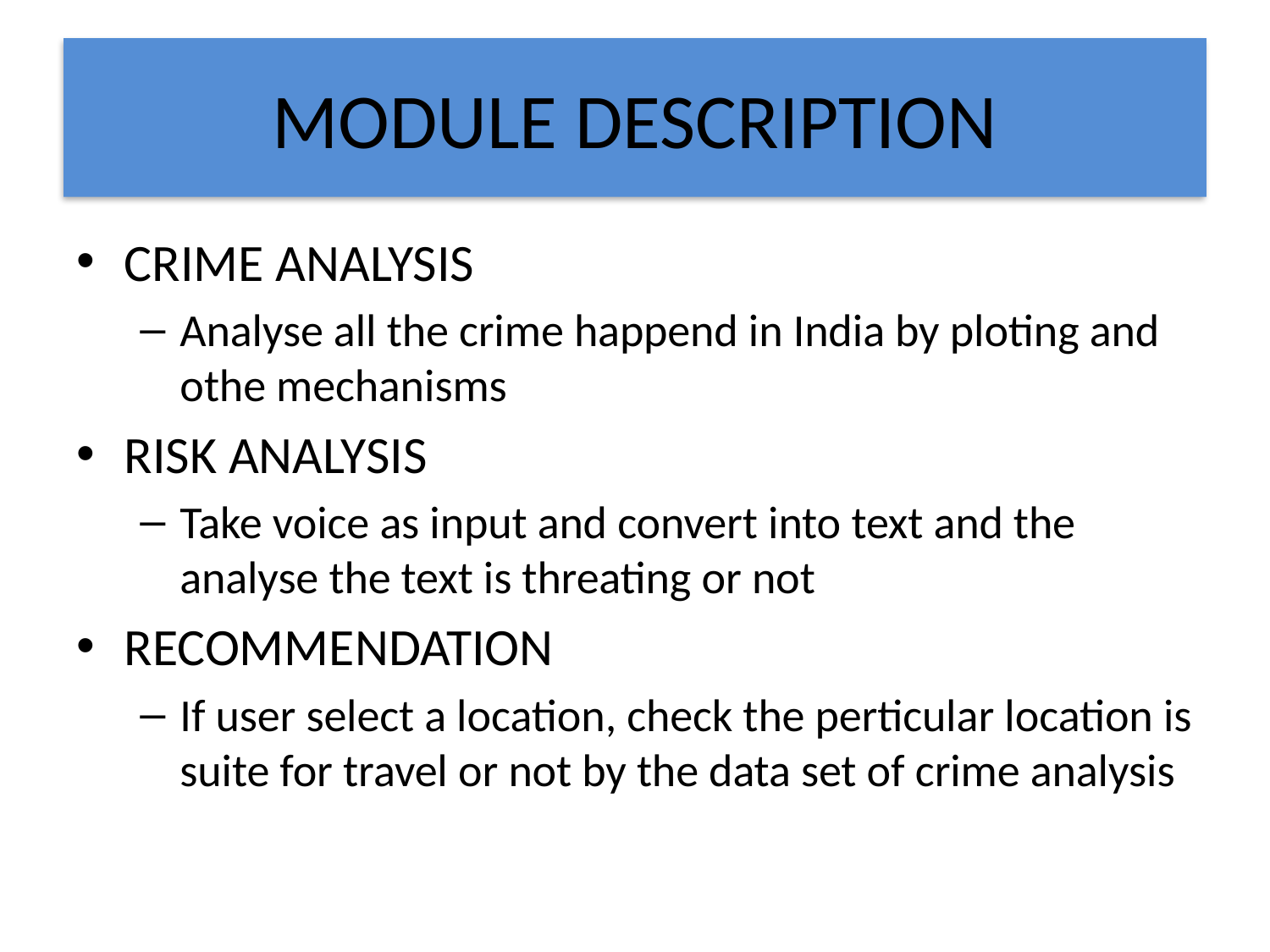

# MODULE DESCRIPTION
CRIME ANALYSIS
Analyse all the crime happend in India by ploting and othe mechanisms
RISK ANALYSIS
Take voice as input and convert into text and the analyse the text is threating or not
RECOMMENDATION
If user select a location, check the perticular location is suite for travel or not by the data set of crime analysis